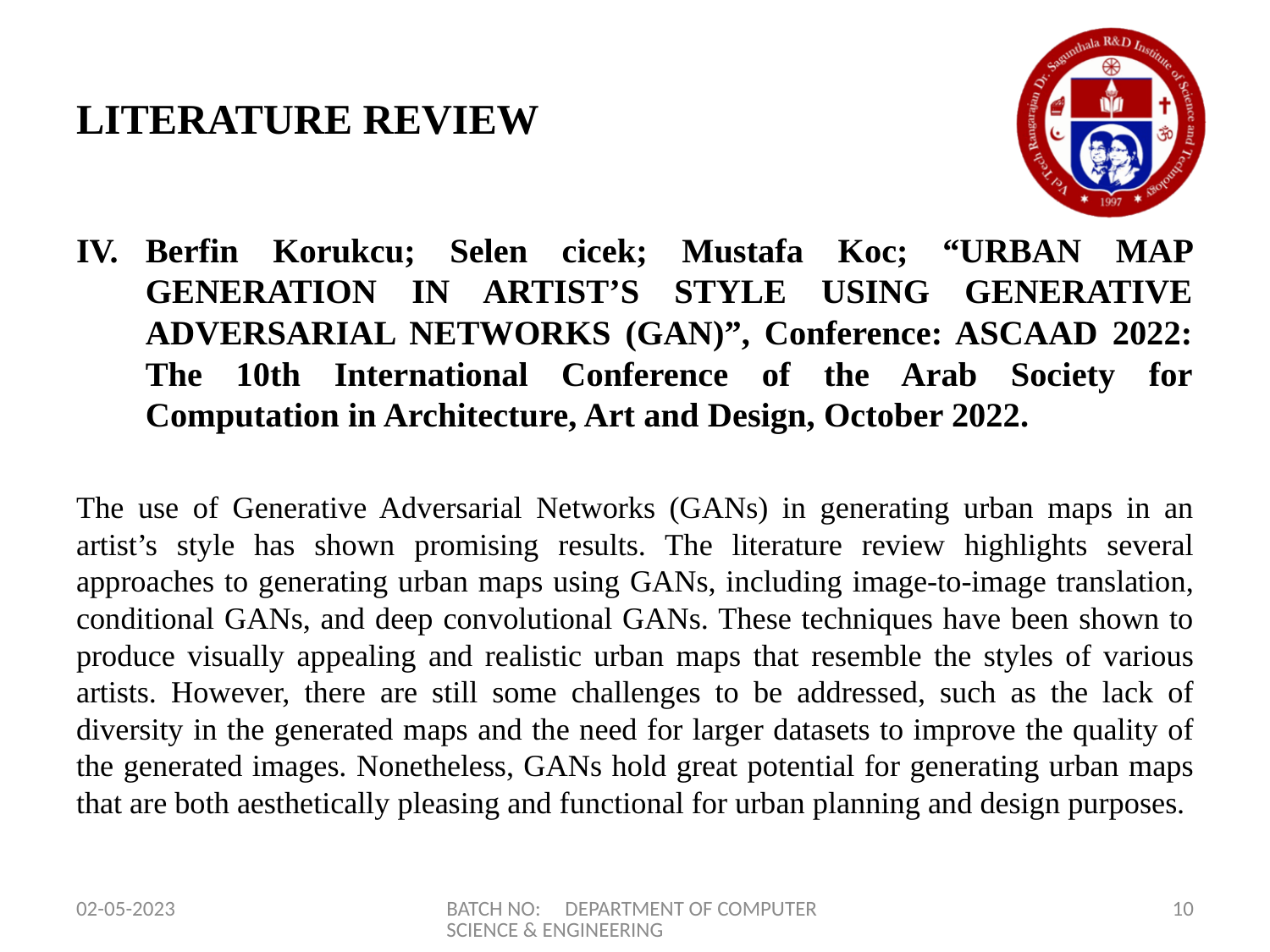

# LITERATURE REVIEW
Berfin Korukcu; Selen cicek; Mustafa Koc; “URBAN MAP GENERATION IN ARTIST’S STYLE USING GENERATIVE ADVERSARIAL NETWORKS (GAN)”, Conference: ASCAAD 2022: The 10th International Conference of the Arab Society for Computation in Architecture, Art and Design, October 2022.

The use of Generative Adversarial Networks (GANs) in generating urban maps in an artist’s style has shown promising results. The literature review highlights several approaches to generating urban maps using GANs, including image-to-image translation, conditional GANs, and deep convolutional GANs. These techniques have been shown to produce visually appealing and realistic urban maps that resemble the styles of various artists. However, there are still some challenges to be addressed, such as the lack of diversity in the generated maps and the need for larger datasets to improve the quality of the generated images. Nonetheless, GANs hold great potential for generating urban maps that are both aesthetically pleasing and functional for urban planning and design purposes.
02-05-2023
BATCH NO:     DEPARTMENT OF COMPUTER SCIENCE & ENGINEERING
10